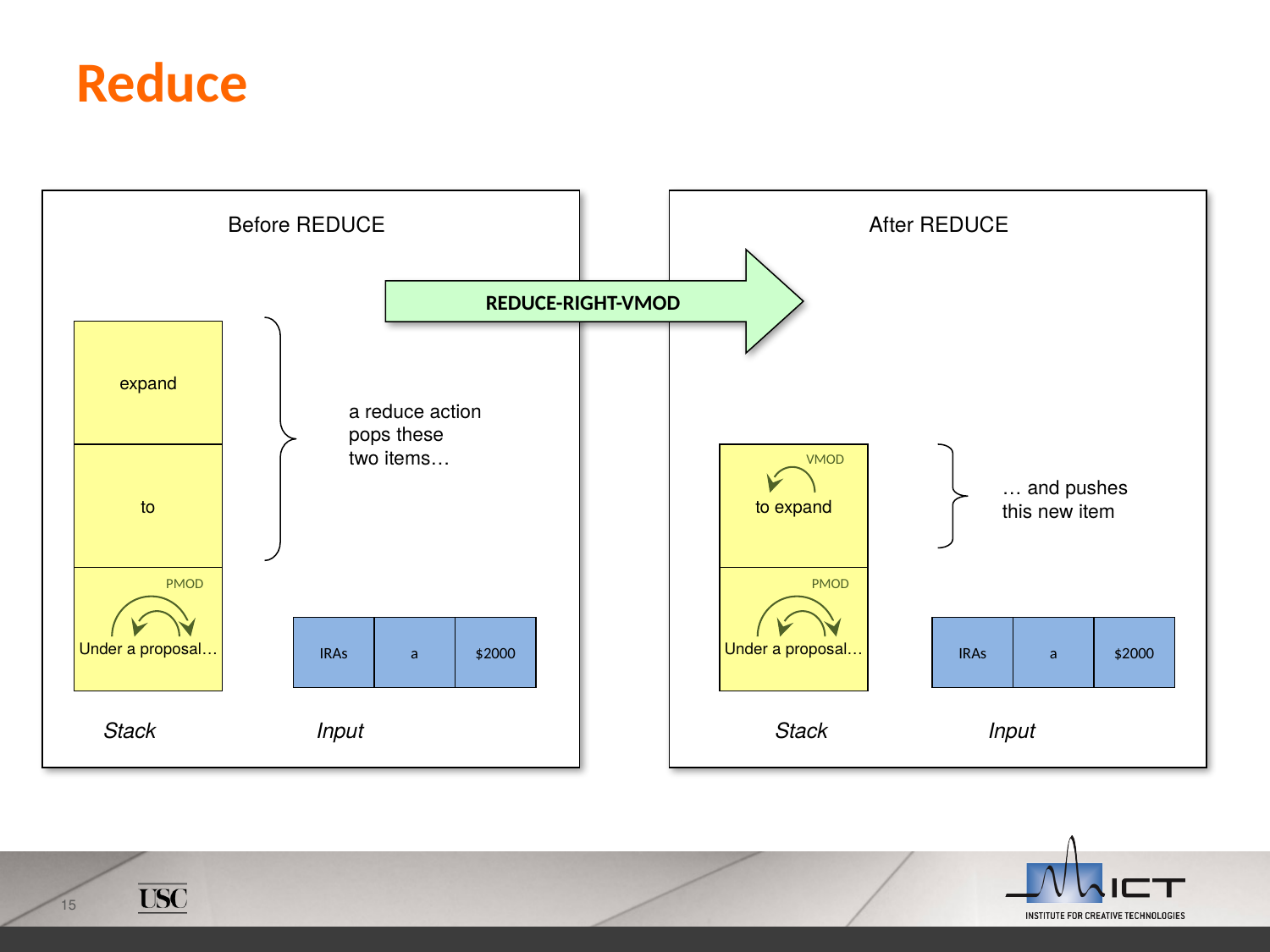

# Reduce

Before REDUCE
After REDUCE
REDUCE-RIGHT-VMOD

a reduce action
pops these
two items…

… and pushes
this new item
Stack
Input
Stack
Input
expand
to
to expand
VMOD

Under a proposal…

Under a proposal…
PMOD
PMOD

IRAs
a
$2000
IRAs
a
$2000